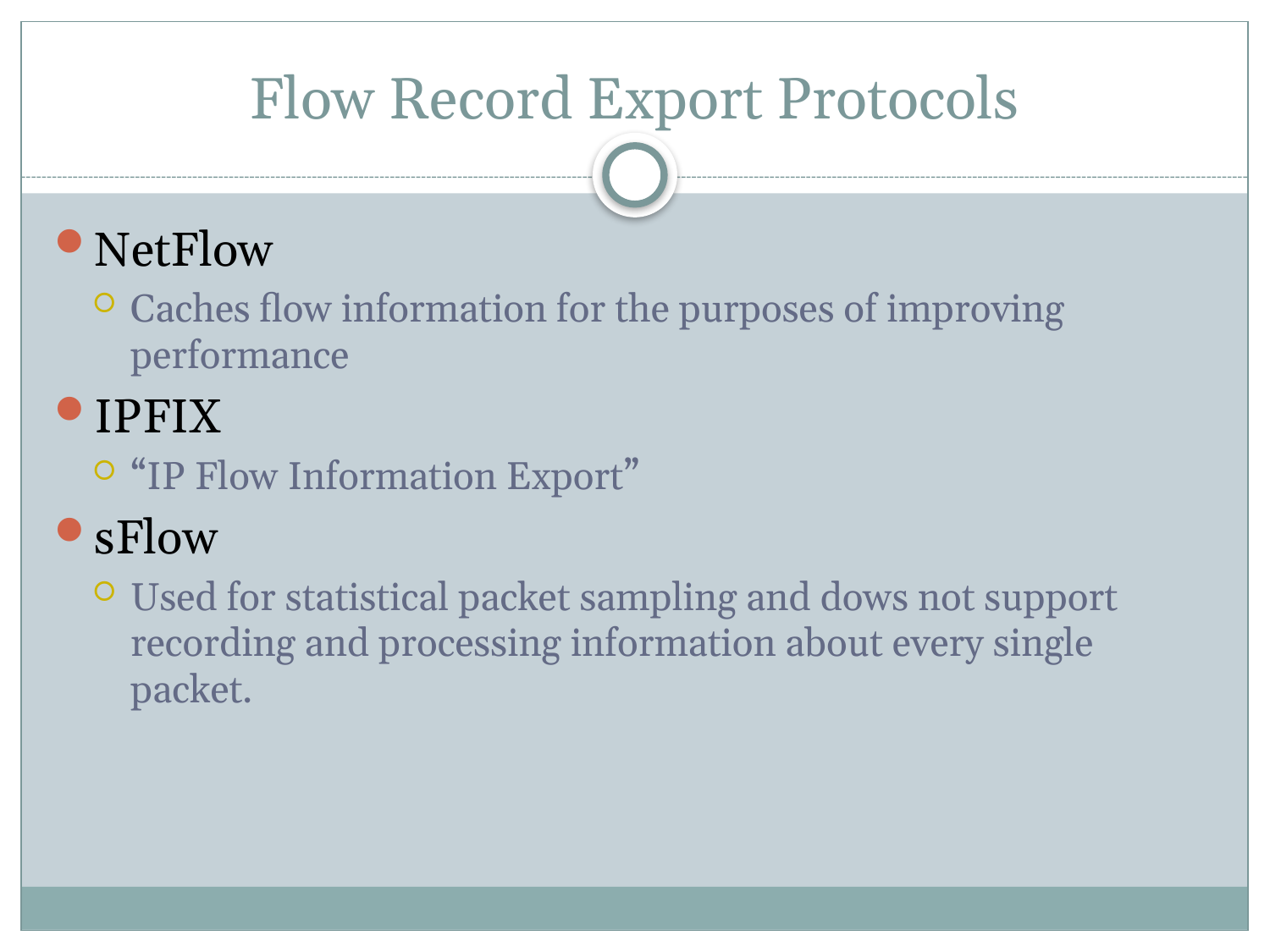

# Flow Record Export Protocols
NetFlow
Caches flow information for the purposes of improving performance
IPFIX
“IP Flow Information Export”
sFlow
Used for statistical packet sampling and dows not support recording and processing information about every single packet.